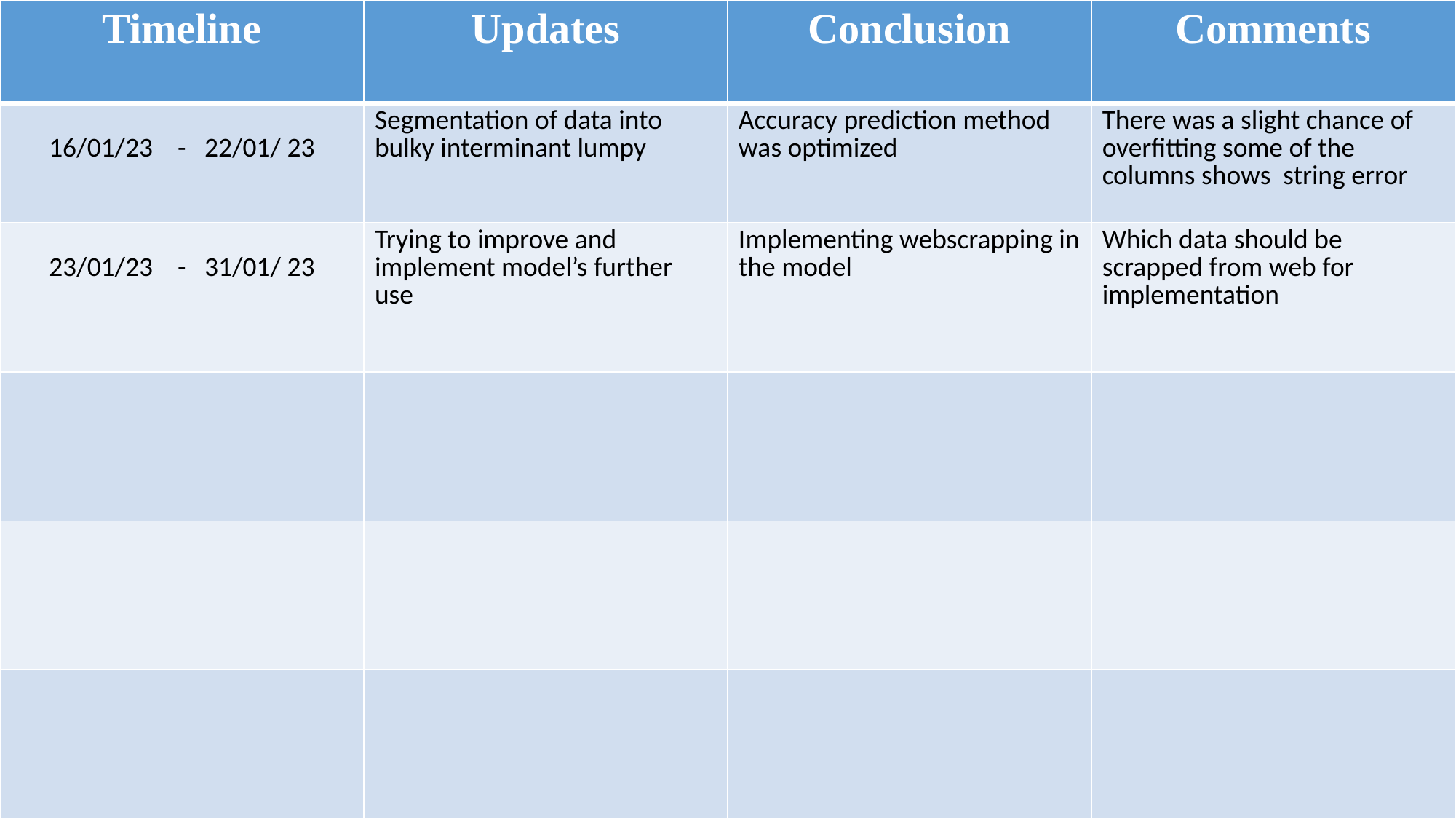

| Timeline | Updates | Conclusion | Comments |
| --- | --- | --- | --- |
| 16/01/23 - 22/01/ 23 | Segmentation of data into bulky interminant lumpy | Accuracy prediction method was optimized | There was a slight chance of overfitting some of the columns shows string error |
| 23/01/23 - 31/01/ 23 | Trying to improve and implement model’s further use | Implementing webscrapping in the model | Which data should be scrapped from web for implementation |
|  |  |  |  |
|  |  |  |  |
|  |  |  |  |
#